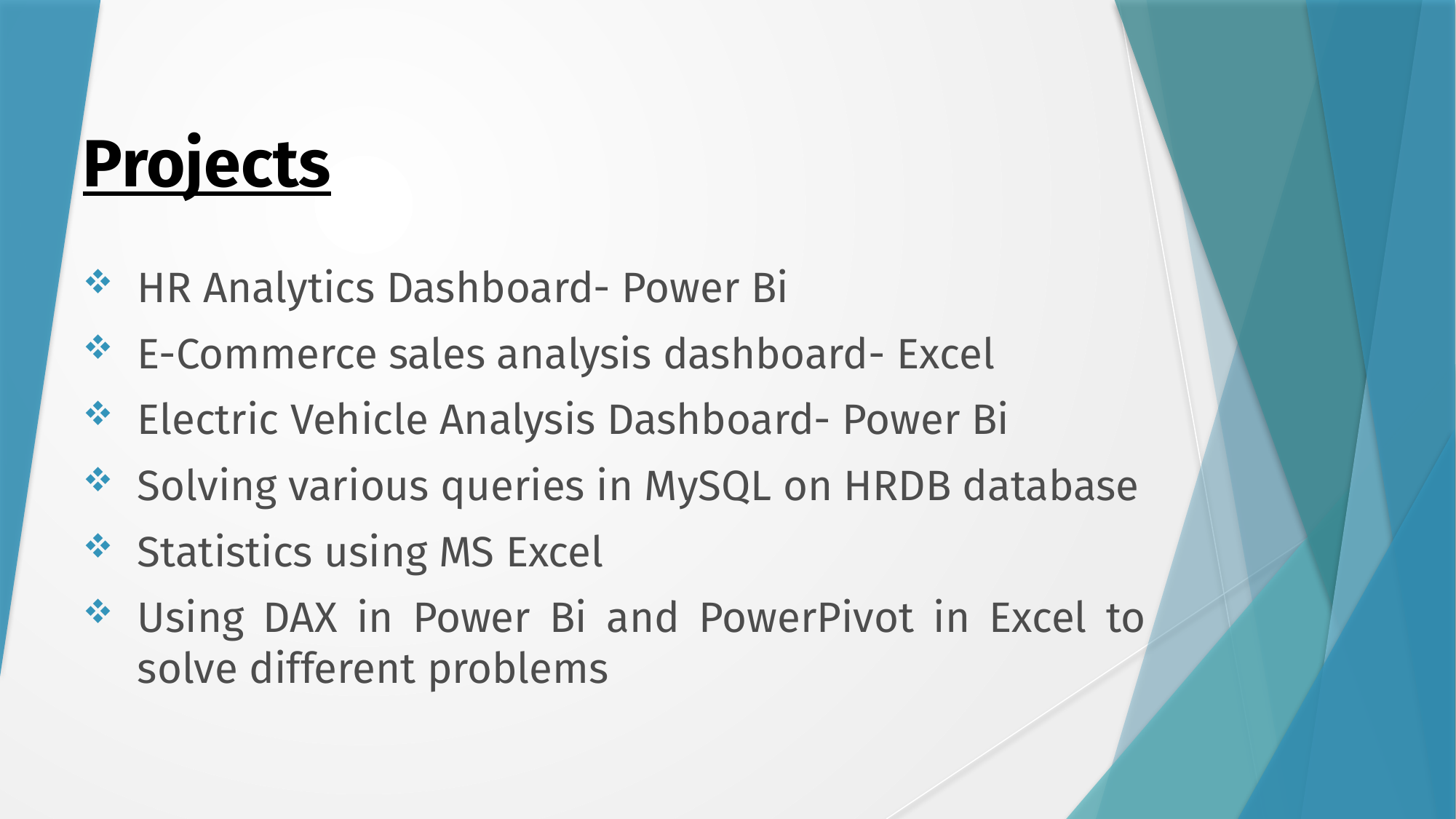

# Projects
HR Analytics Dashboard- Power Bi
E-Commerce sales analysis dashboard- Excel
Electric Vehicle Analysis Dashboard- Power Bi
Solving various queries in MySQL on HRDB database
Statistics using MS Excel
Using DAX in Power Bi and PowerPivot in Excel to solve different problems